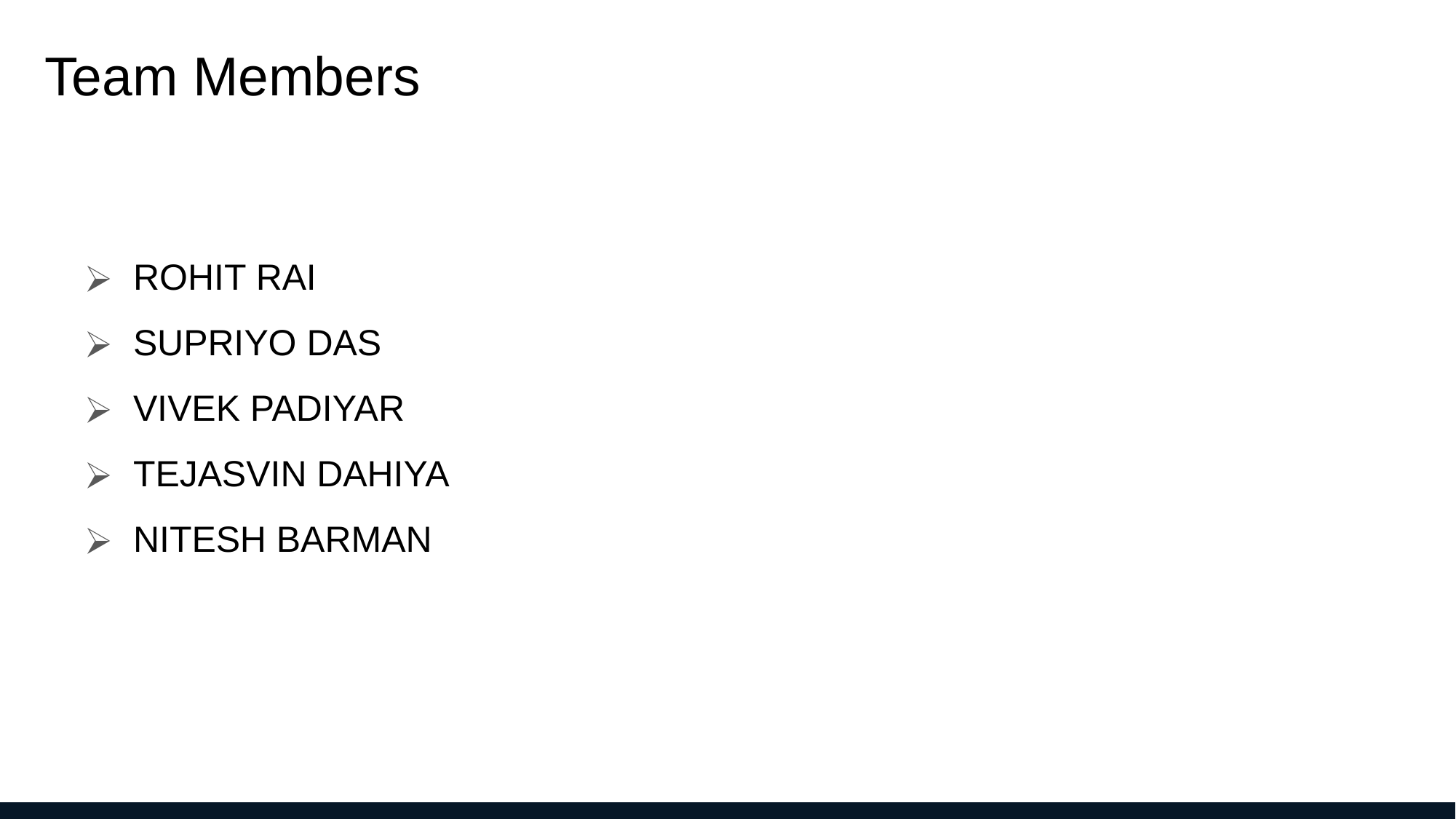

Team Members
ROHIT RAI
SUPRIYO DAS
VIVEK PADIYAR
TEJASVIN DAHIYA
NITESH BARMAN